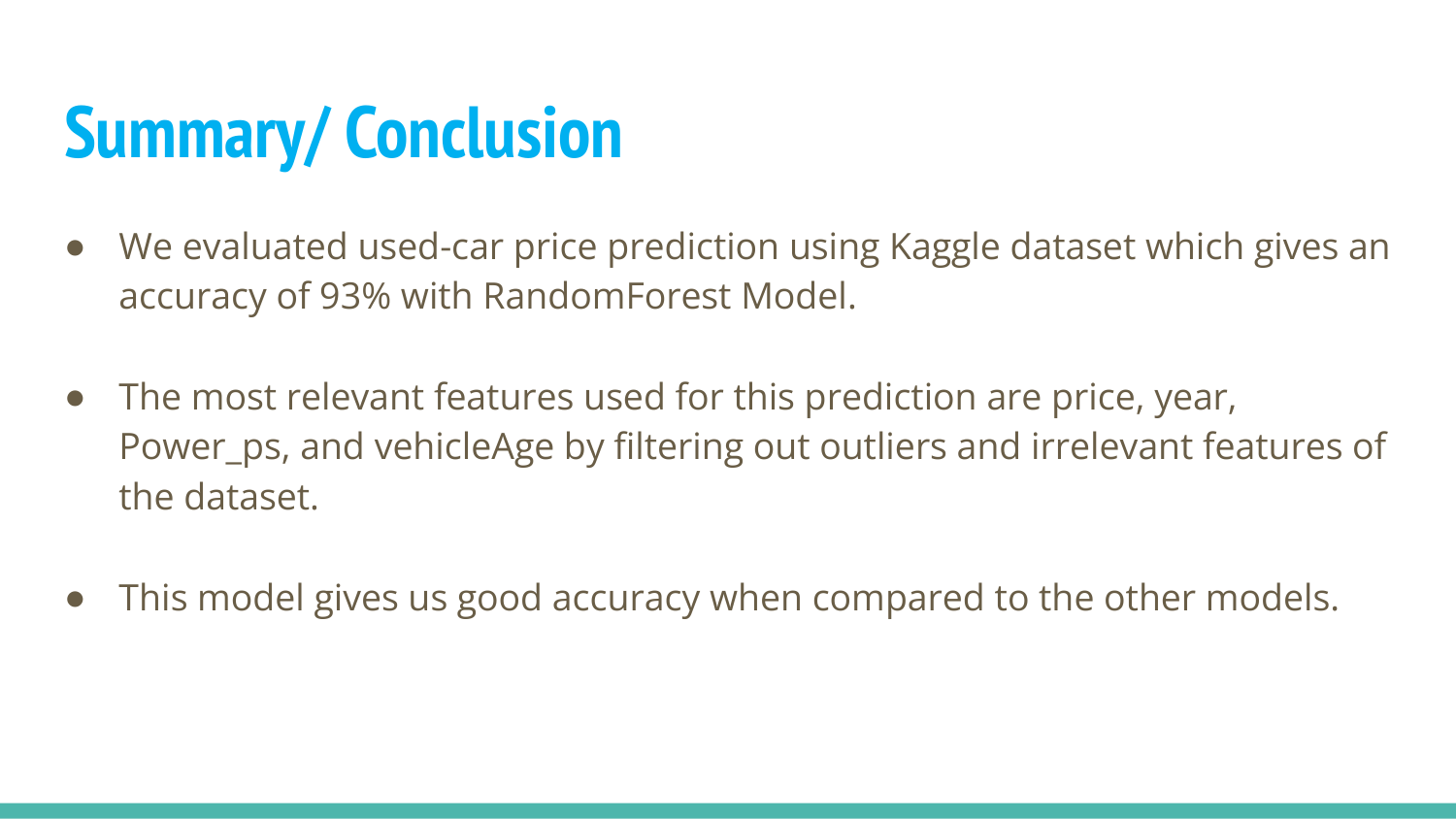

# Summary/ Conclusion
We evaluated used-car price prediction using Kaggle dataset which gives an accuracy of 93% with RandomForest Model.

The most relevant features used for this prediction are price, year, Power_ps, and vehicleAge by filtering out outliers and irrelevant features of the dataset.

This model gives us good accuracy when compared to the other models.